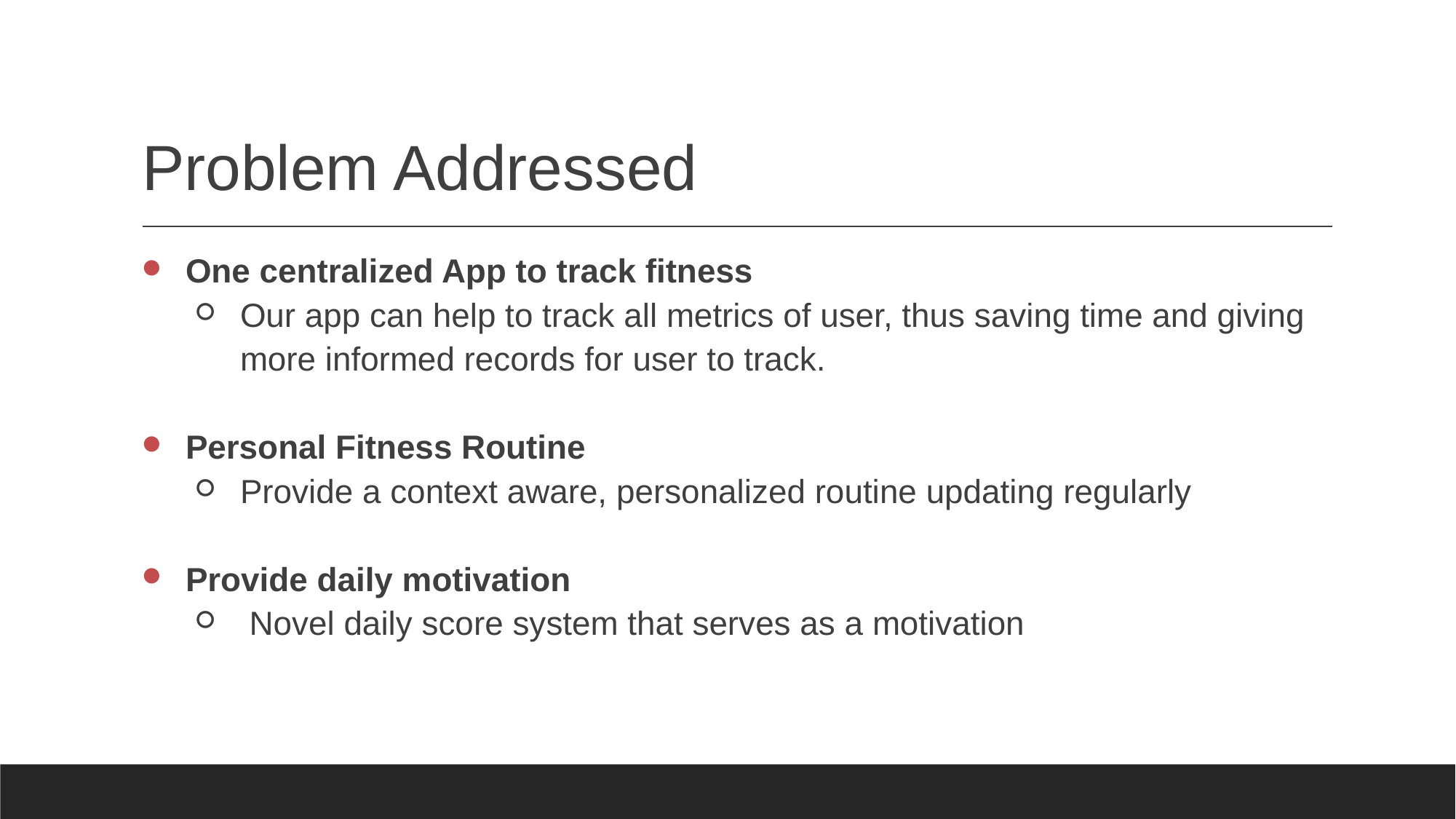

# Problem Addressed
One centralized App to track fitness
Our app can help to track all metrics of user, thus saving time and giving
more informed records for user to track.

Personal Fitness Routine
Provide a context aware, personalized routine updating regularly

Provide daily motivation
 Novel daily score system that serves as a motivation